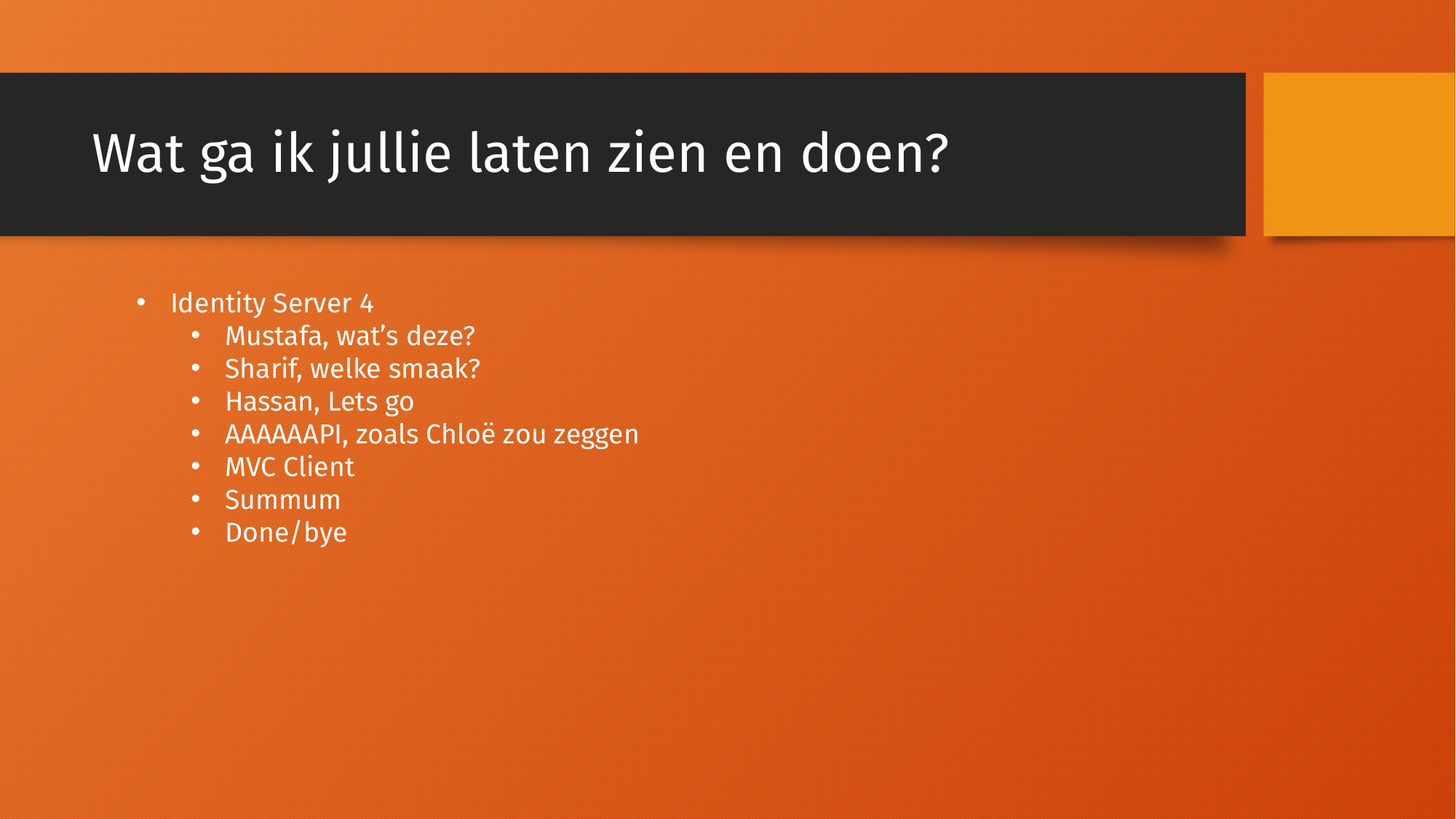

# Wat ga ik jullie laten zien en doen?
Identity Server 4
Mustafa, wat’s deze?
Sharif, welke smaak?
Hassan, Lets go
AAAAAAPI, zoals Chloë zou zeggen
MVC Client
Summum
Done/bye